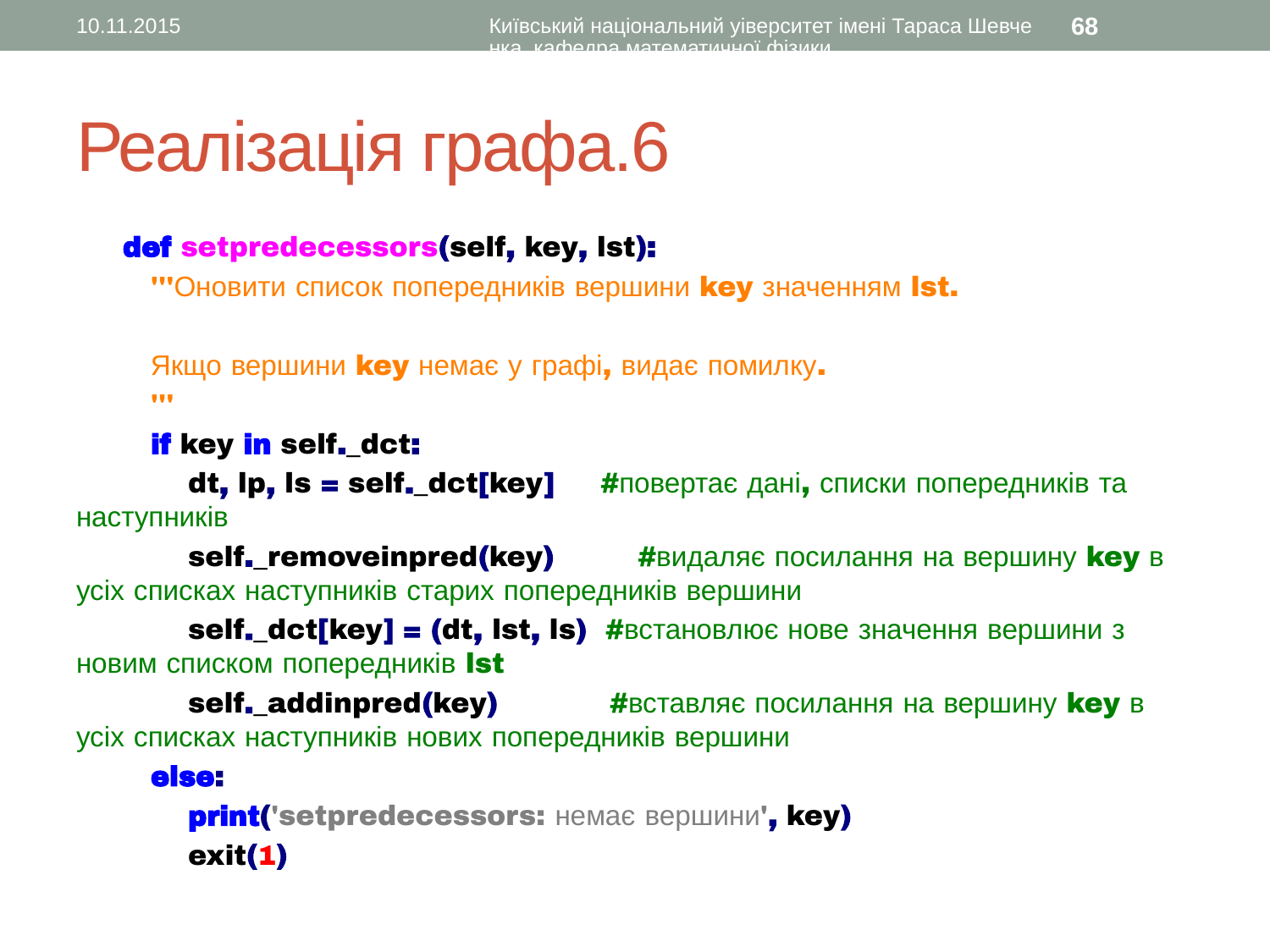

10.11.2015
Київський національний уіверситет імені Тараса Шевченка, кафедра математичної фізики
68
# Реалізація графа.6
     def setpredecessors(self, key, lst):
        '''Оновити список попередників вершини key значенням lst.

        Якщо вершини key немає у графі, видає помилку.
        '''
        if key in self._dct:
            dt, lp, ls = self._dct[key]     #повертає дані, списки попередників та наступників
            self._removeinpred(key)         #видаляє посилання на вершину key в усіх списках наступників старих попередників вершини
            self._dct[key] = (dt, lst, ls)  #встановлює нове значення вершини з новим списком попередників lst
            self._addinpred(key)            #вставляє посилання на вершину key в усіх списках наступників нових попередників вершини
        else:
            print('setpredecessors: немає вершини', key)
            exit(1)